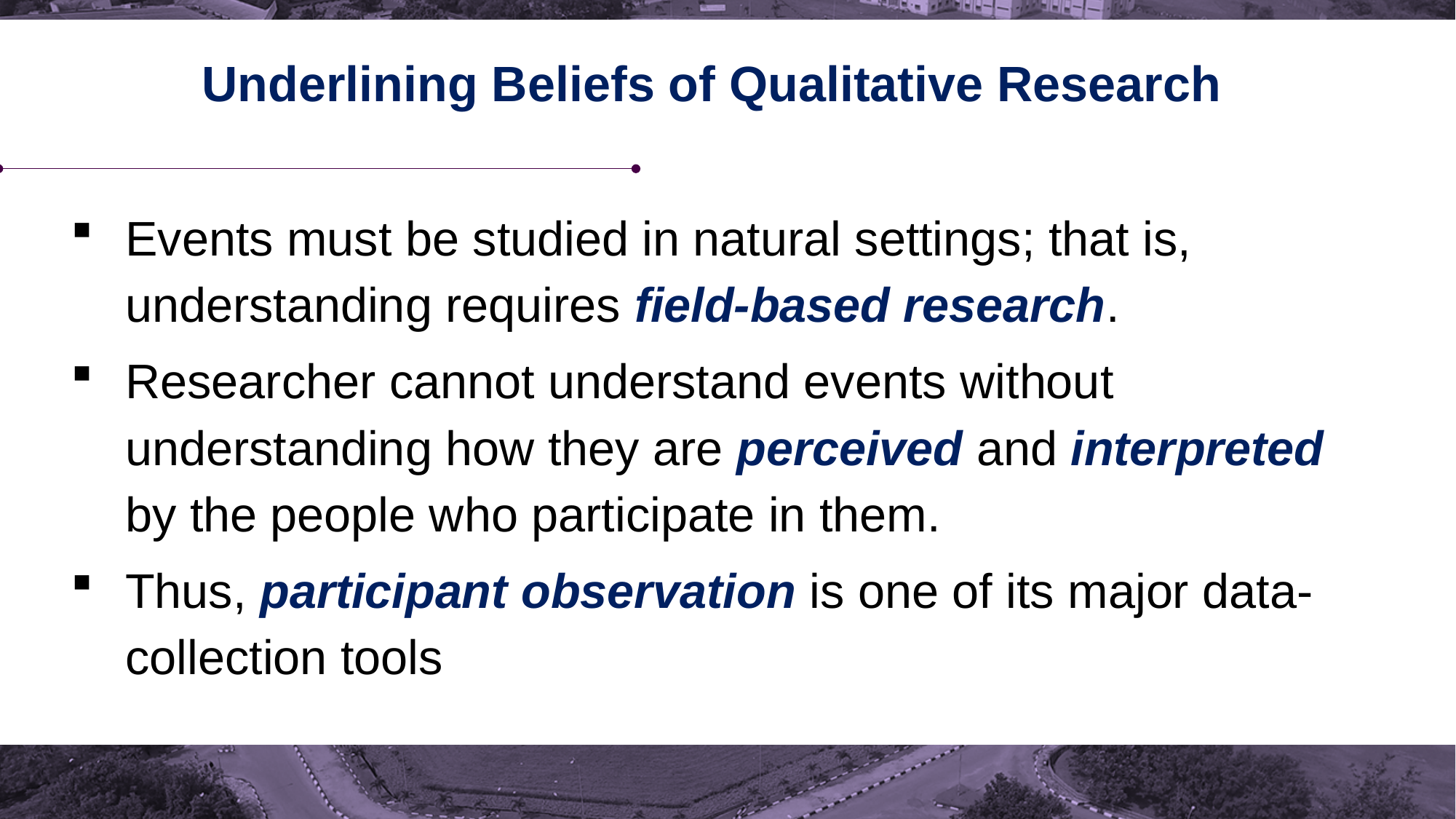

# Underlining Beliefs of Qualitative Research
Events must be studied in natural settings; that is, understanding requires field-based research.
Researcher cannot understand events without understanding how they are perceived and interpreted by the people who participate in them.
Thus, participant observation is one of its major data-collection tools